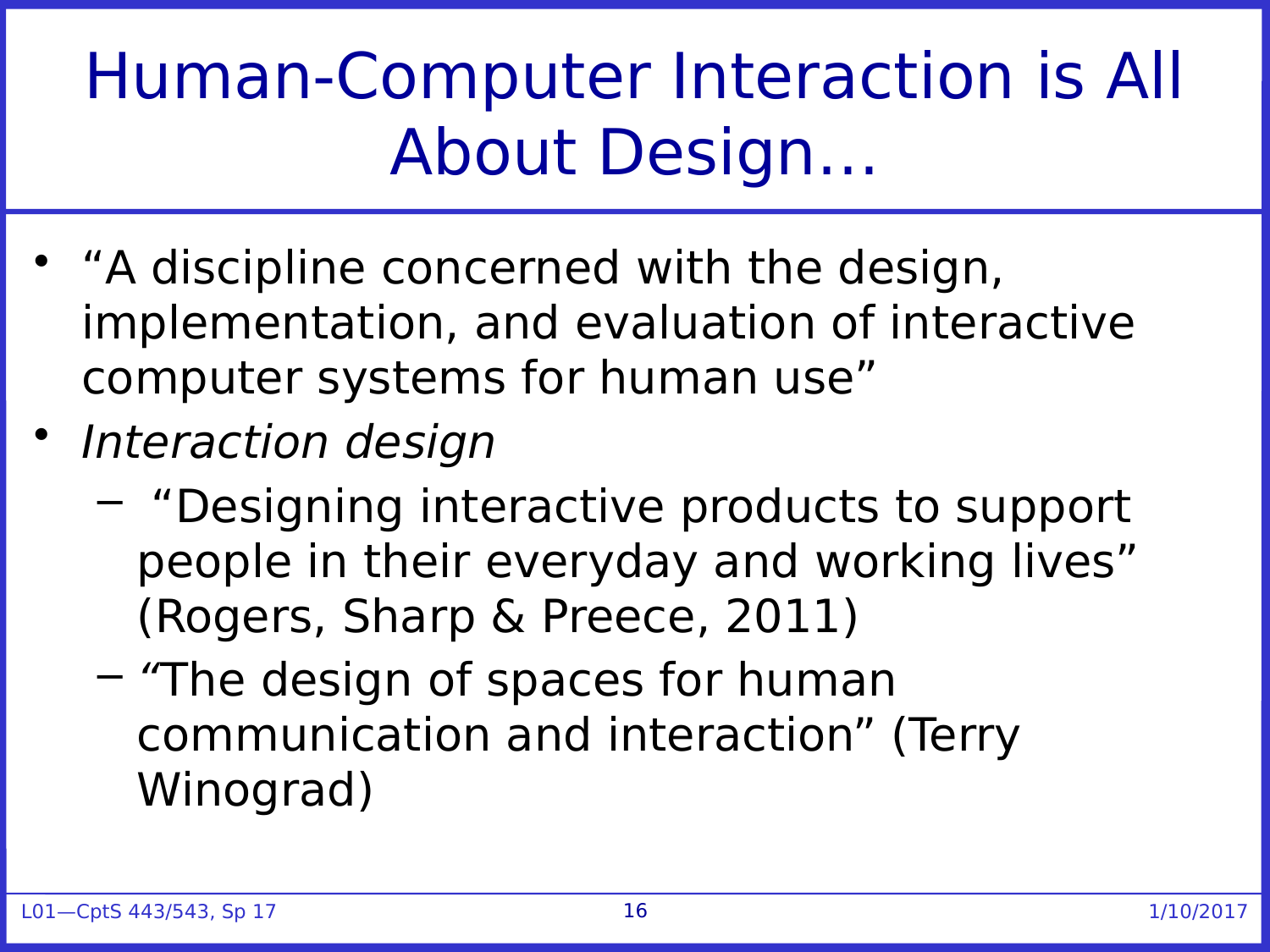

# Human-Computer Interaction is All About Design…
“A discipline concerned with the design, implementation, and evaluation of interactive computer systems for human use”
Interaction design
 “Designing interactive products to support people in their everyday and working lives” (Rogers, Sharp & Preece, 2011)
“The design of spaces for human communication and interaction” (Terry Winograd)
16